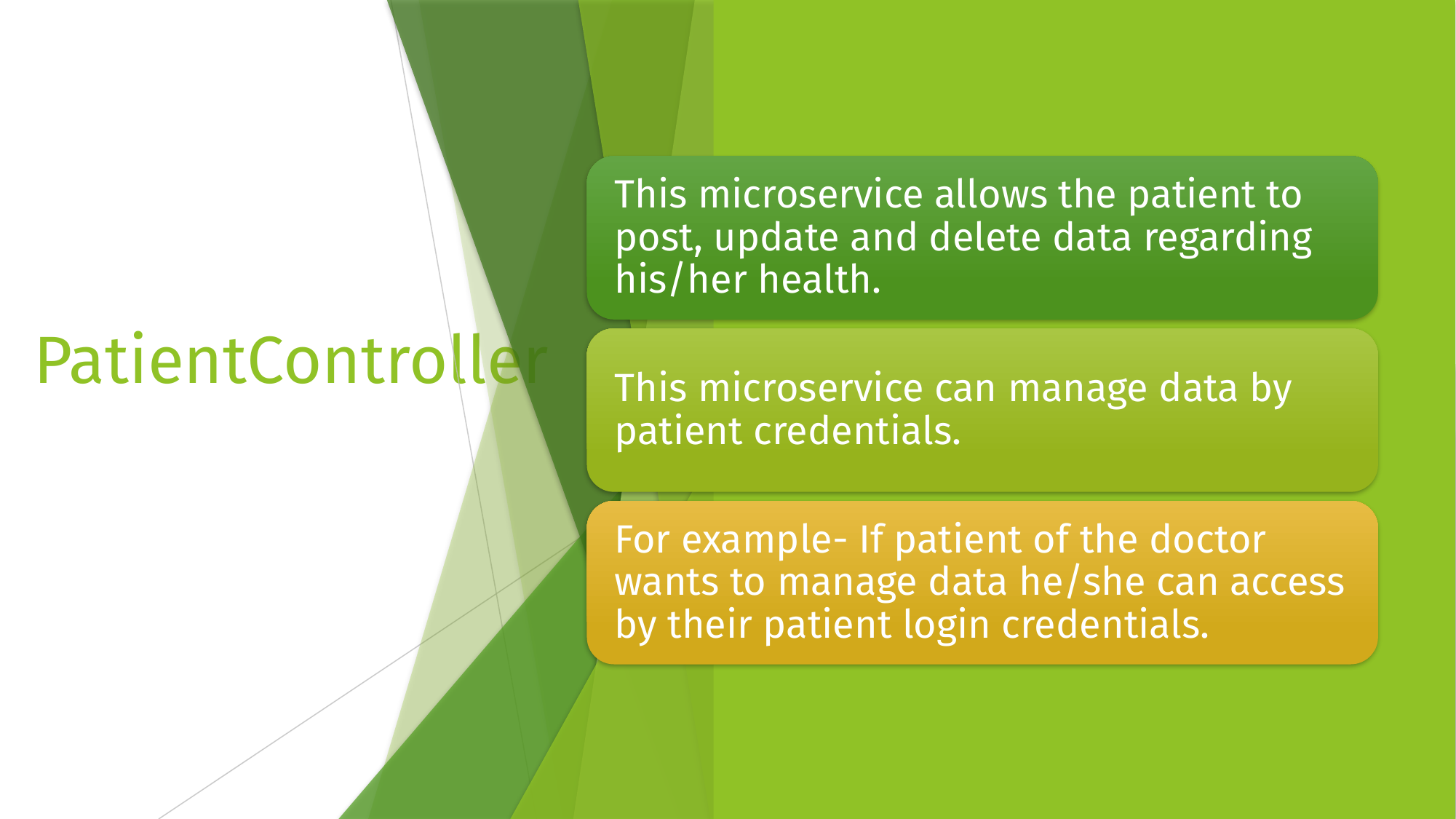

This microservice allows the patient to post, update and delete data regarding his/her health.
This microservice can manage data by patient credentials.
For example- If patient of the doctor wants to manage data he/she can access by their patient login credentials.
# PatientController